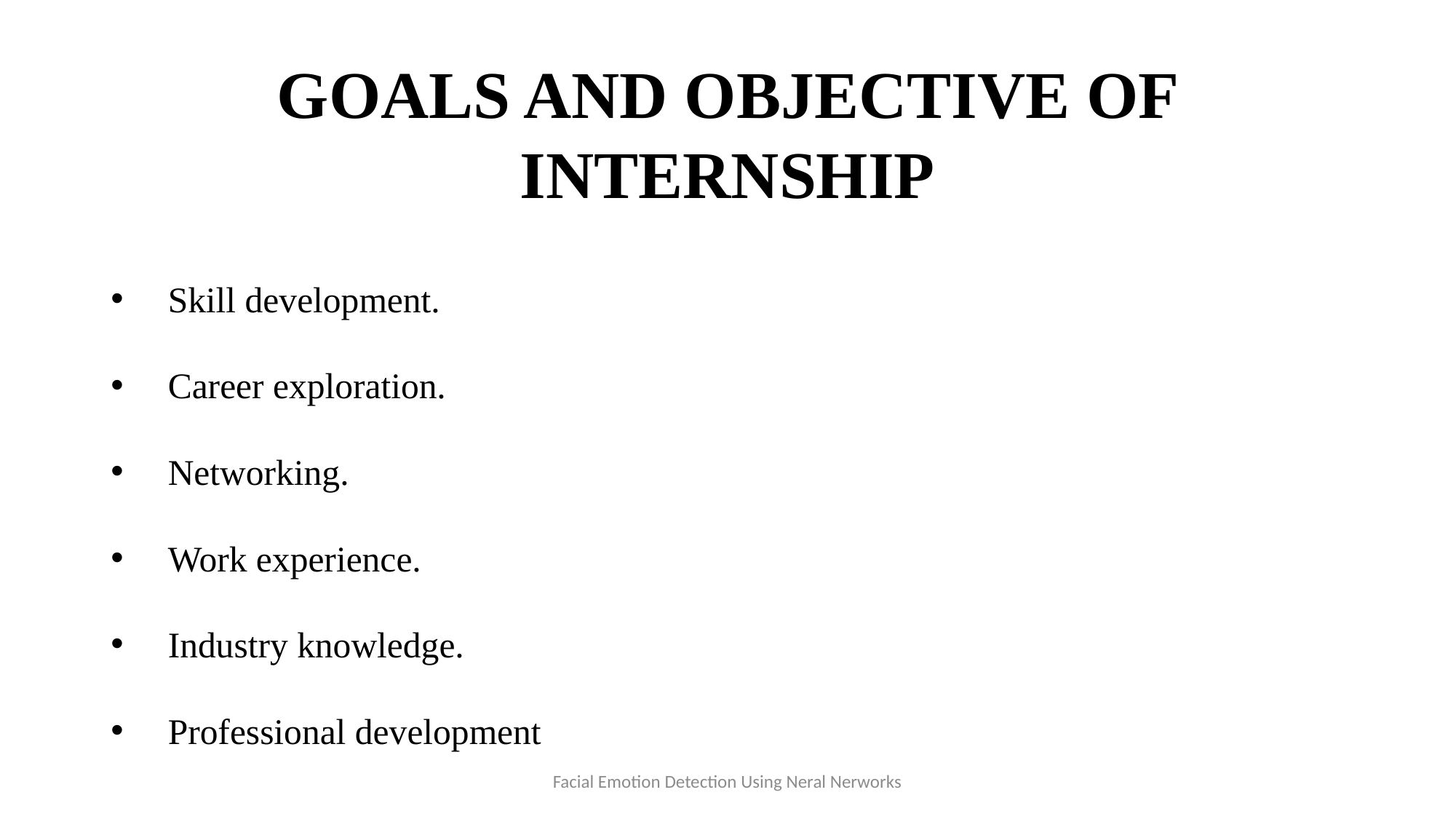

GOALS AND OBJECTIVE OF INTERNSHIP
Skill development.
Career exploration.
Networking.
Work experience.
Industry knowledge.
Professional development

Facial Emotion Detection Using Neral Nerworks
18